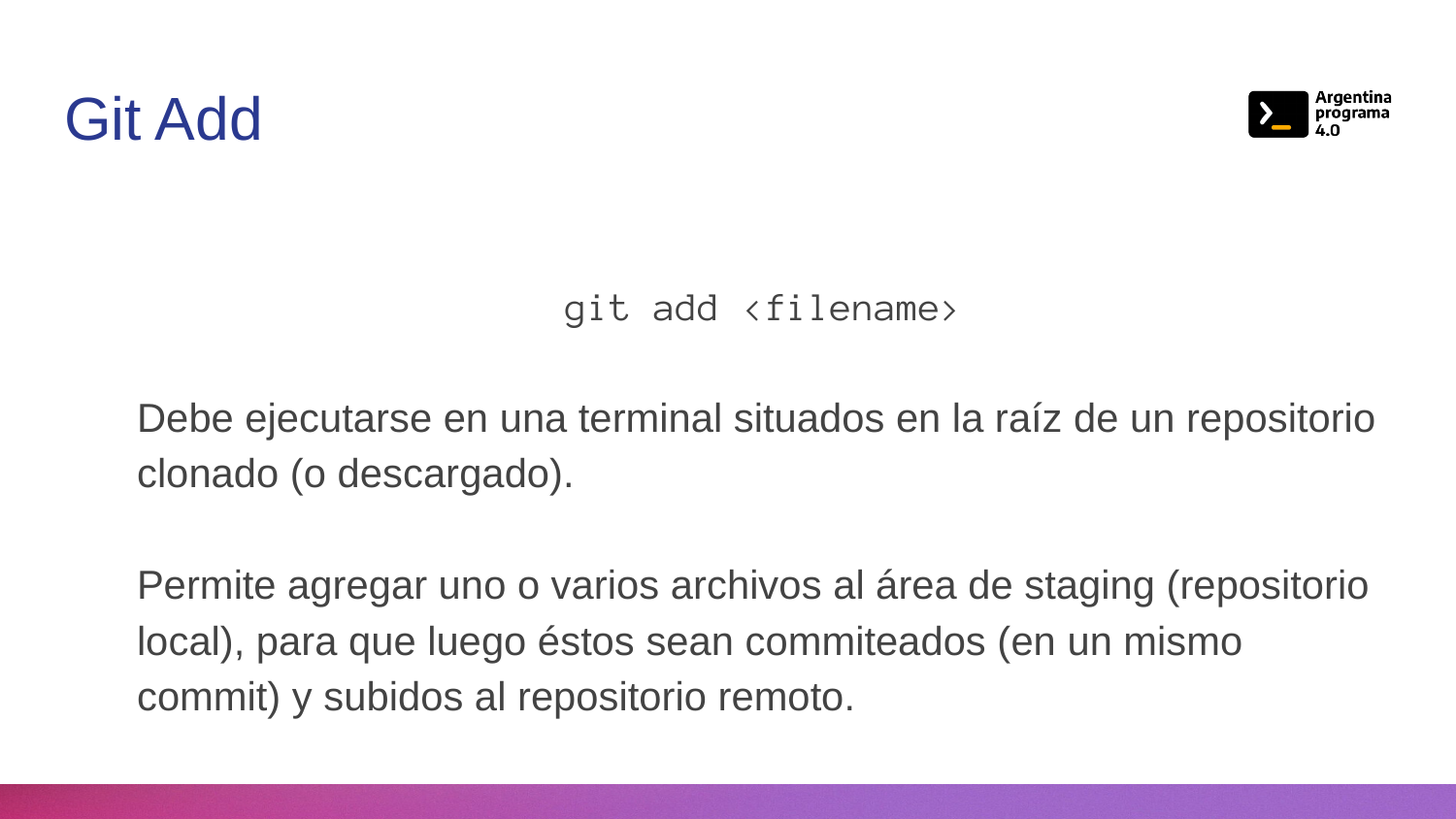

# Git Add
git add <filename>

Debe ejecutarse en una terminal situados en la raíz de un repositorio clonado (o descargado).

Permite agregar uno o varios archivos al área de staging (repositorio local), para que luego éstos sean commiteados (en un mismo commit) y subidos al repositorio remoto.